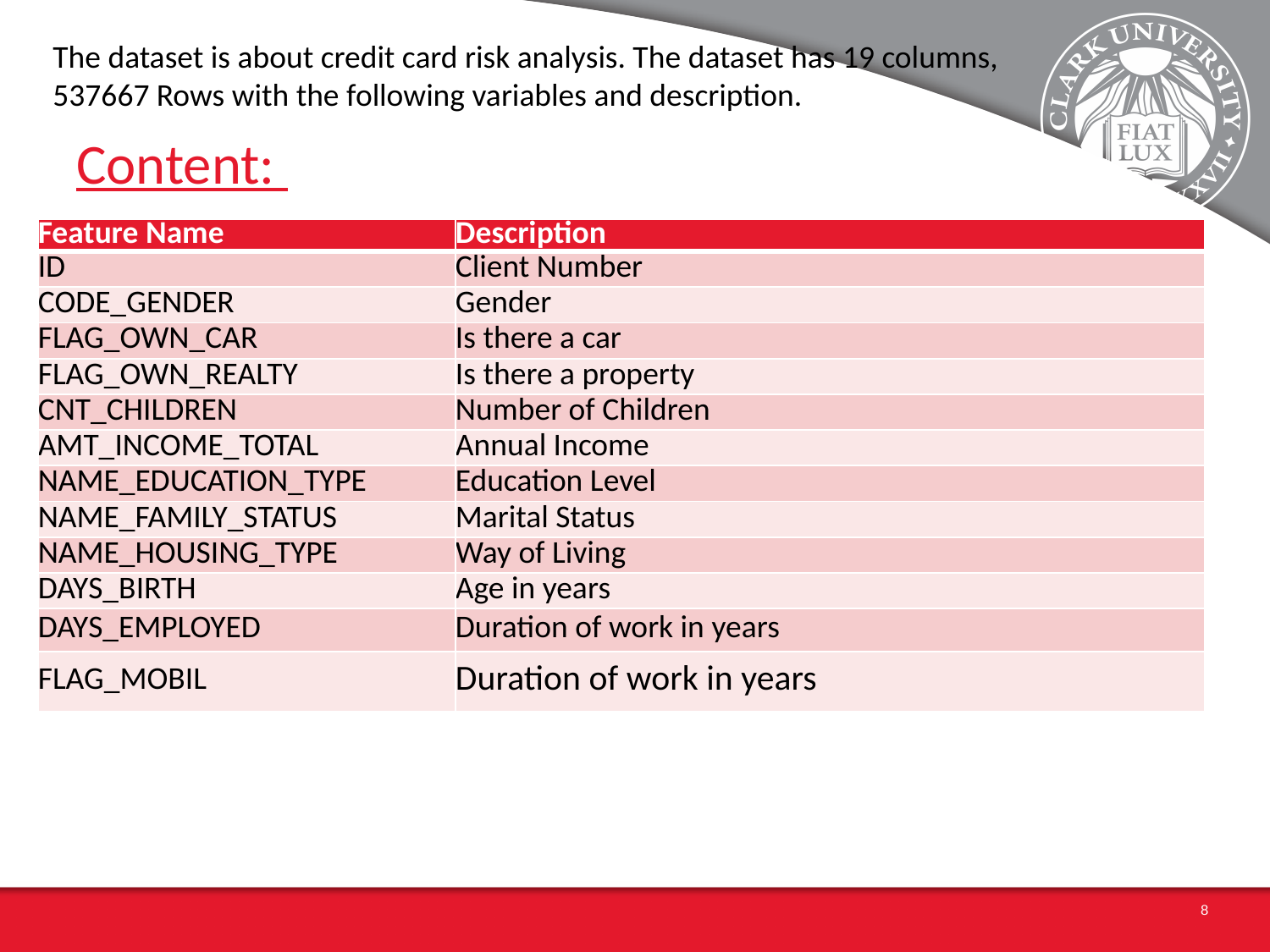

The dataset is about credit card risk analysis. The dataset has 19 columns, 537667 Rows with the following variables and description.
# Content:
| Feature Name | Description |
| --- | --- |
| ID | Client Number |
| CODE\_GENDER | Gender |
| FLAG\_OWN\_CAR | Is there a car |
| FLAG\_OWN\_REALTY | Is there a property |
| CNT\_CHILDREN | Number of Children |
| AMT\_INCOME\_TOTAL | Annual Income |
| NAME\_EDUCATION\_TYPE | Education Level |
| NAME\_FAMILY\_STATUS | Marital Status |
| NAME\_HOUSING\_TYPE | Way of Living |
| DAYS\_BIRTH | Age in years |
| DAYS\_EMPLOYED | Duration of work in years |
| FLAG\_MOBIL | Duration of work in years |
8